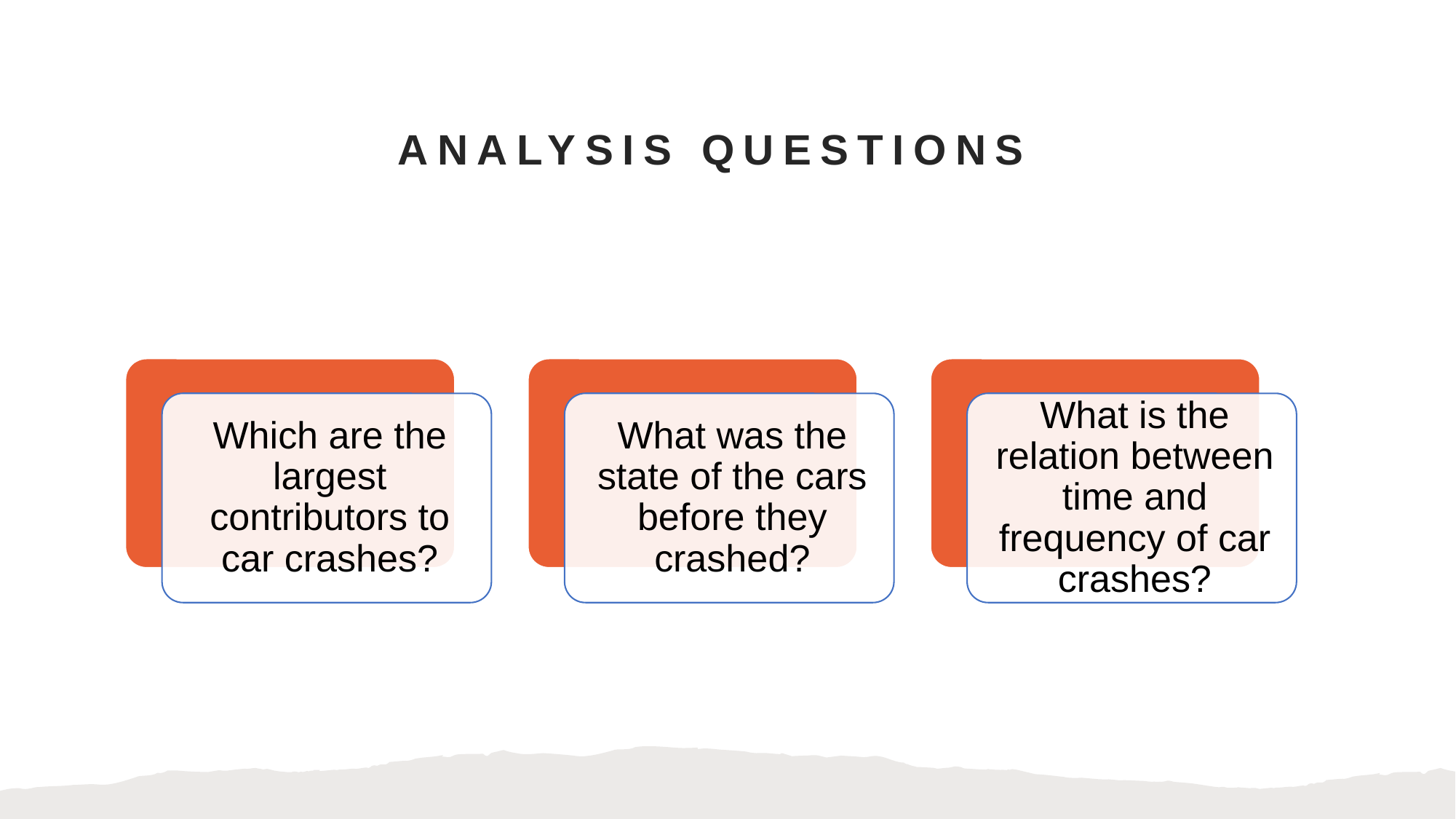

# Analysis Questions
Which are the largest contributors to car crashes?
What was the state of the cars before they crashed?
What is the relation between time and frequency of car crashes?